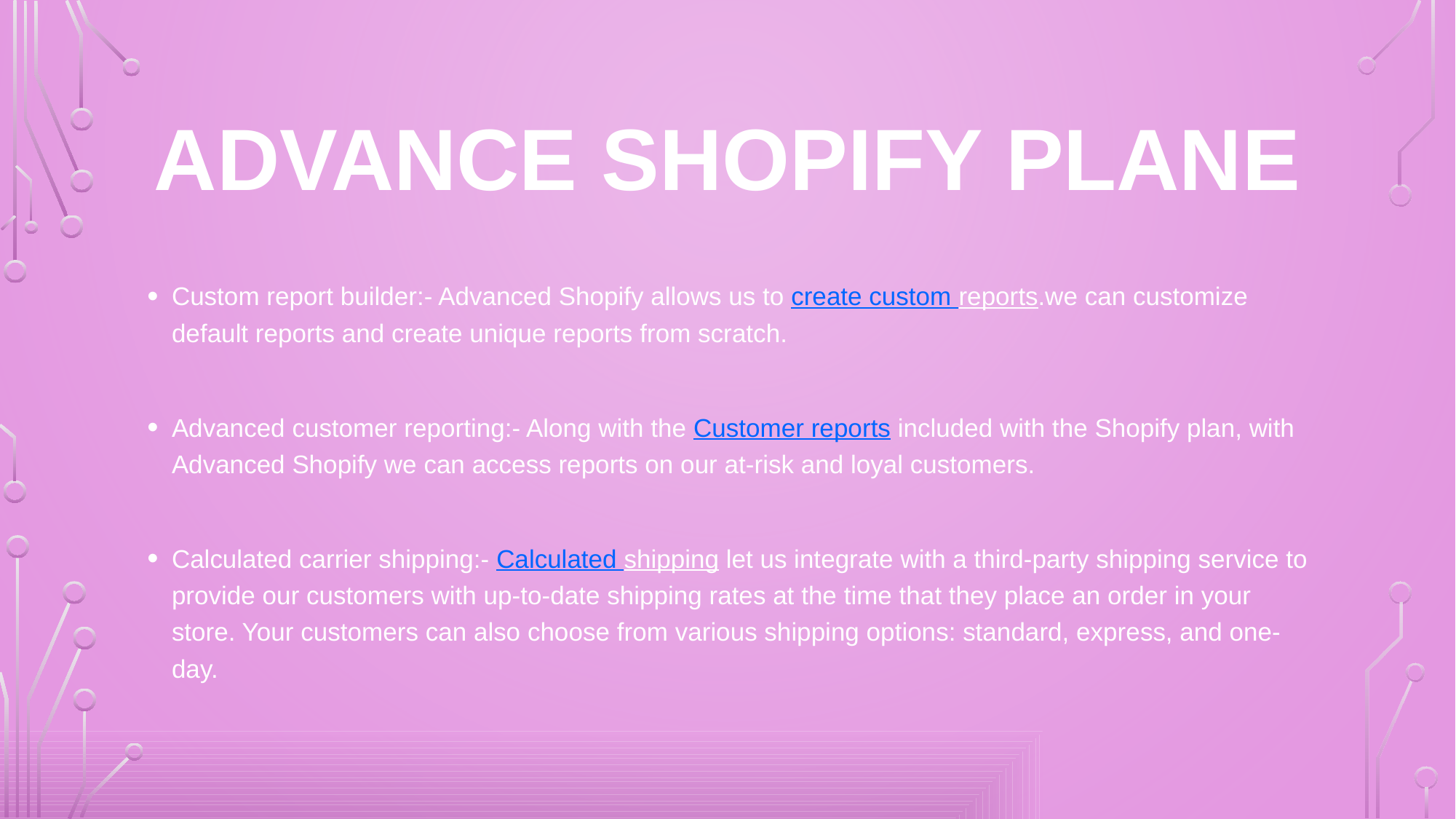

# Advance Shopify Plane
Custom report builder:- Advanced Shopify allows us to create custom reports.we can customize default reports and create unique reports from scratch.

Advanced customer reporting:- Along with the Customer reports included with the Shopify plan, with Advanced Shopify we can access reports on our at-risk and loyal customers.

Calculated carrier shipping:- Calculated shipping let us integrate with a third-party shipping service to provide our customers with up-to-date shipping rates at the time that they place an order in your store. Your customers can also choose from various shipping options: standard, express, and one-day.